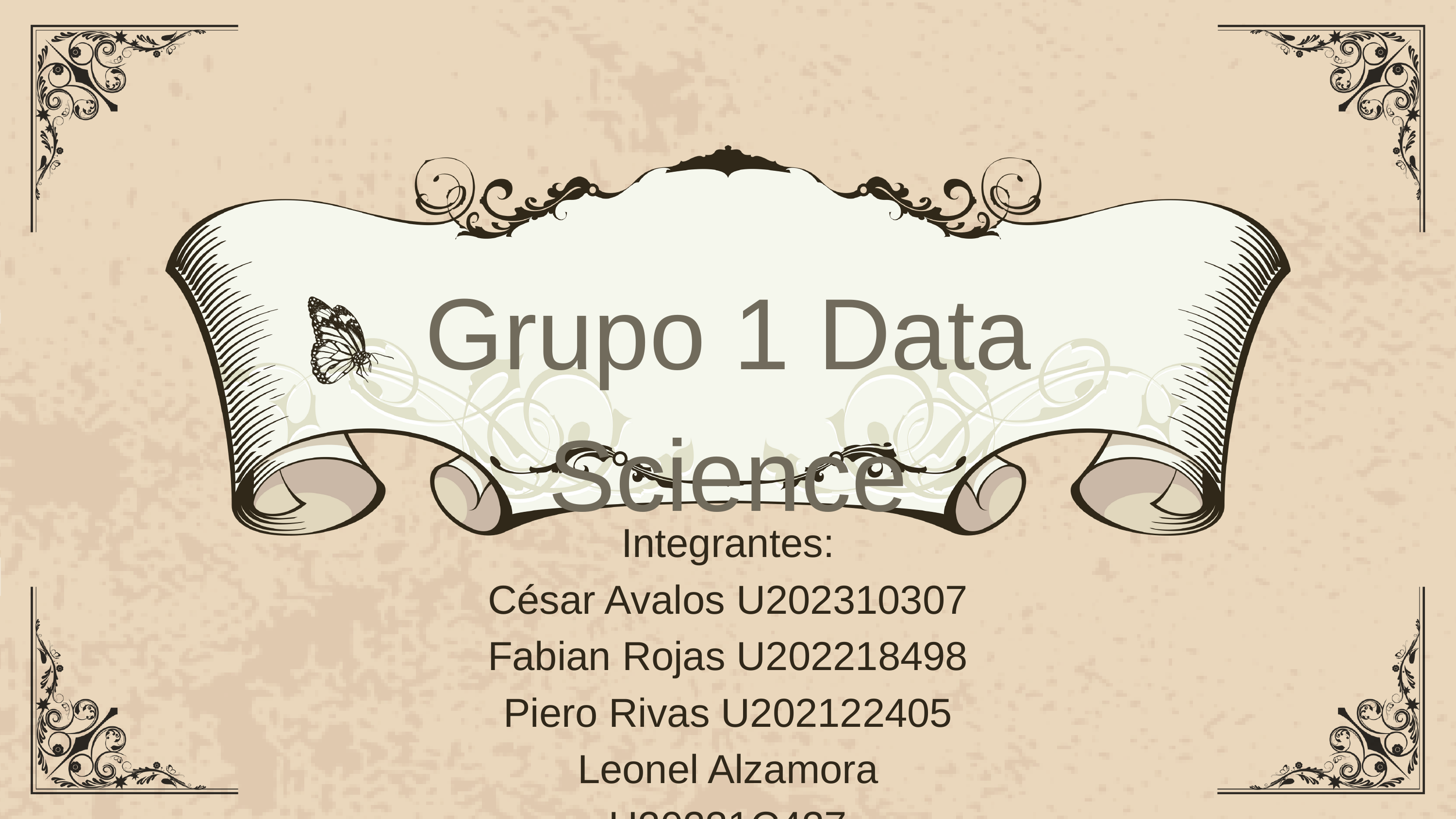

Grupo 1 Data Science

Integrantes:
César Avalos U202310307
Fabian Rojas U202218498
Piero Rivas U202122405
Leonel Alzamora U20231C427